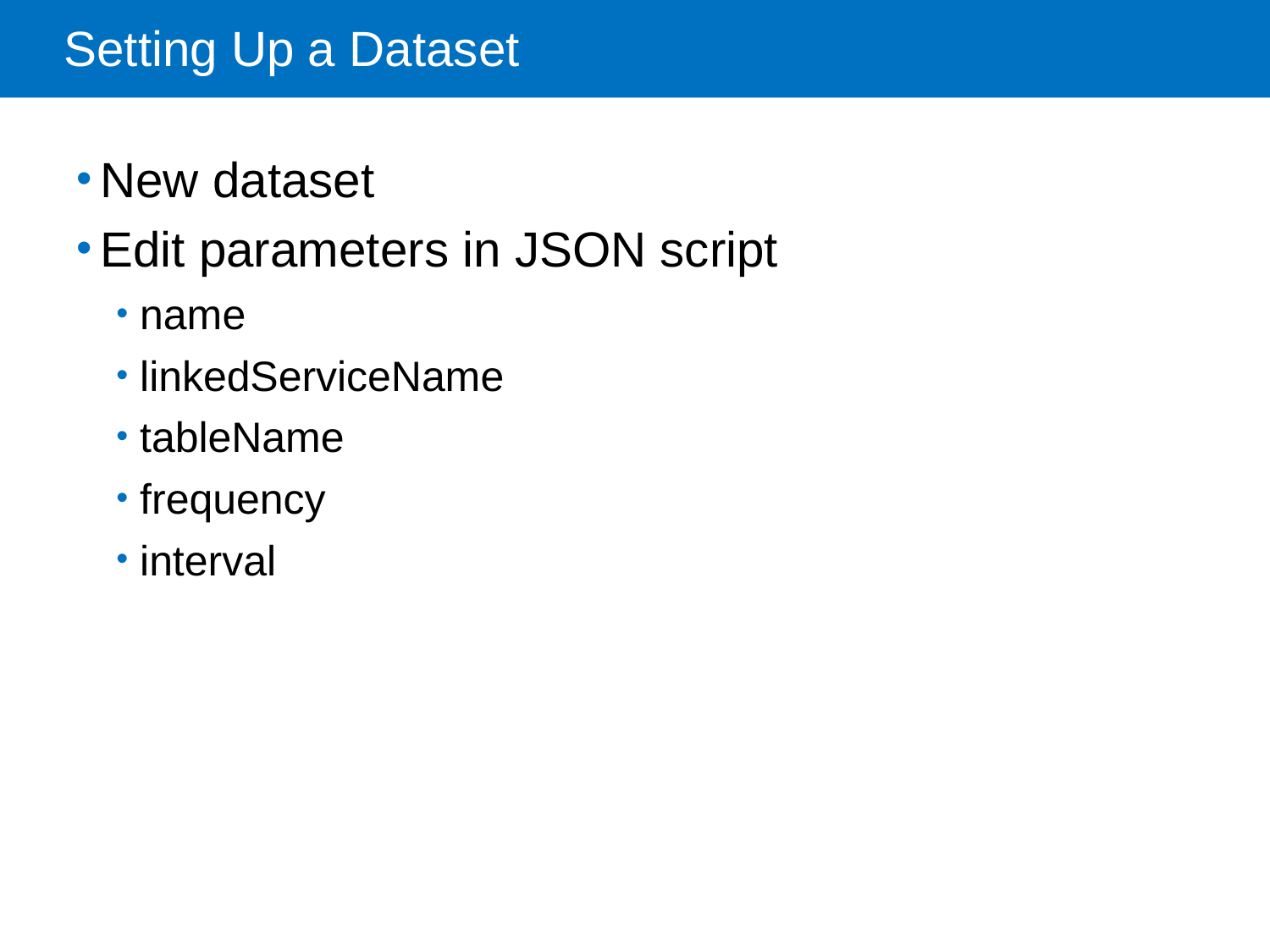

# Setting Up a Dataset
New dataset
Edit parameters in JSON script
name
linkedServiceName
tableName
frequency
interval